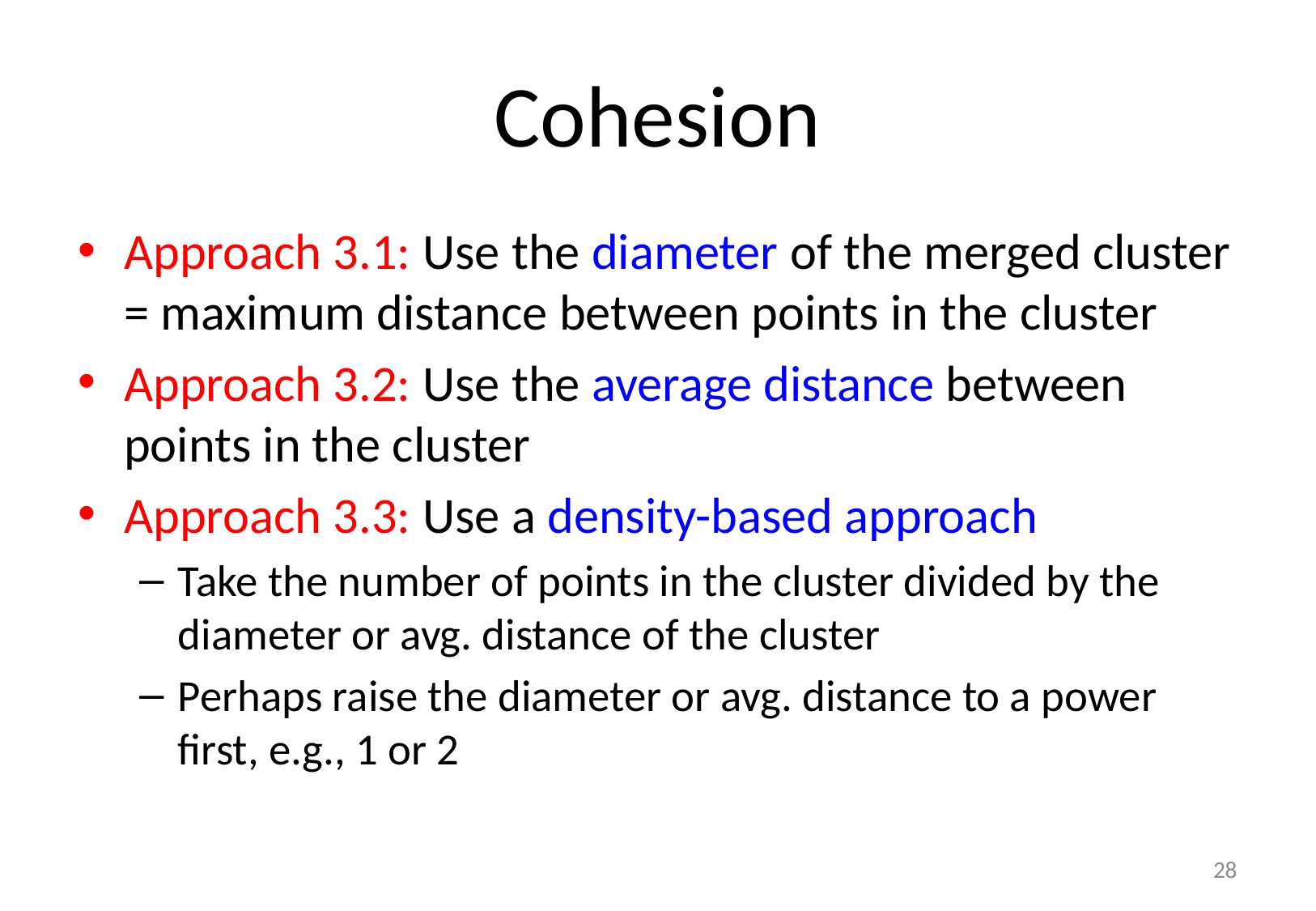

# Cohesion
Approach 3.1: Use the diameter of the merged cluster = maximum distance between points in the cluster
Approach 3.2: Use the average distance between points in the cluster
Approach 3.3: Use a density-based approach
Take the number of points in the cluster divided by the diameter or avg. distance of the cluster
Perhaps raise the diameter or avg. distance to a power first, e.g., 1 or 2

28